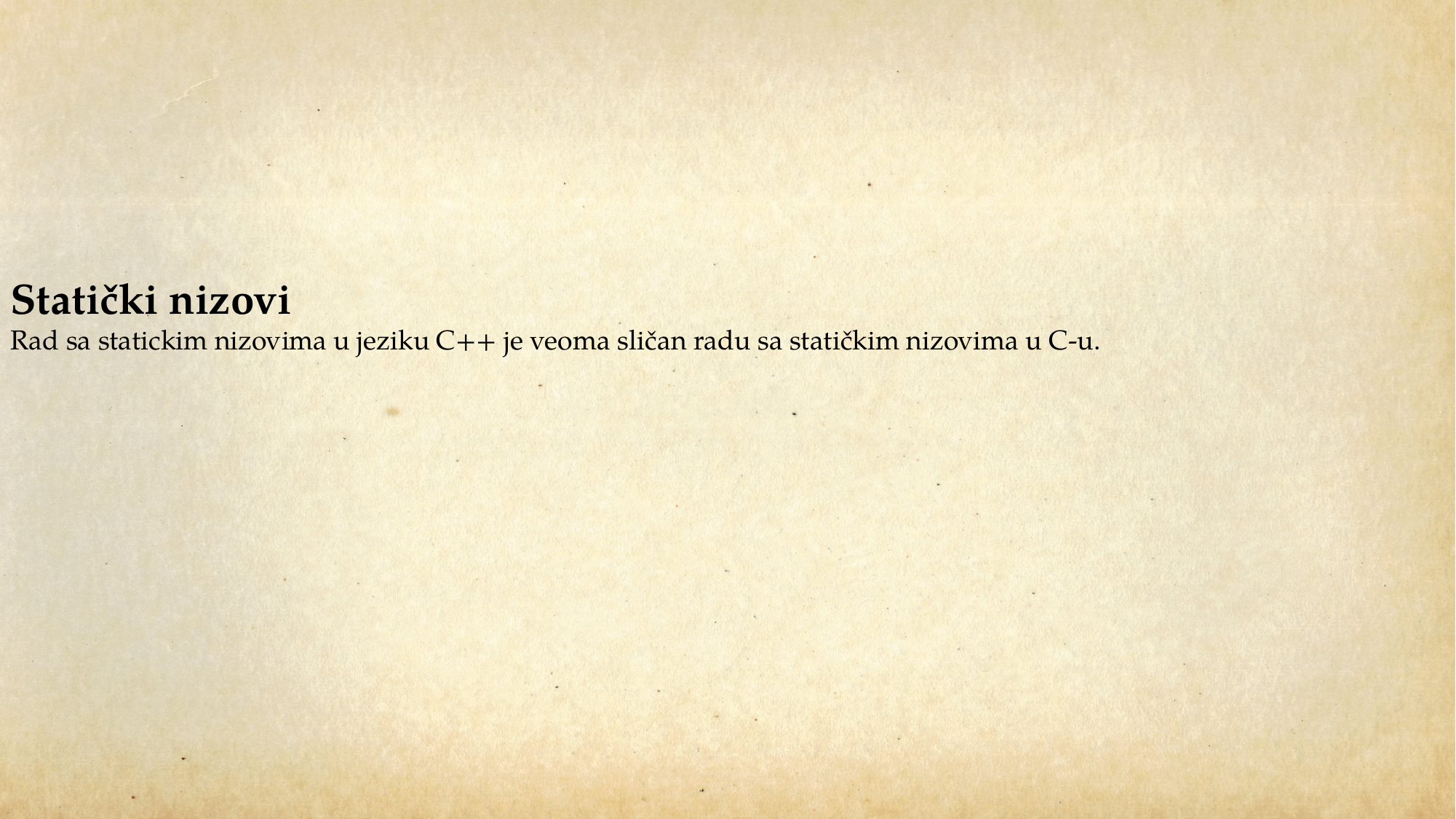

Statički nizovi
Rad sa statickim nizovima u jeziku C++ je veoma sličan radu sa statičkim nizovima u C-u.